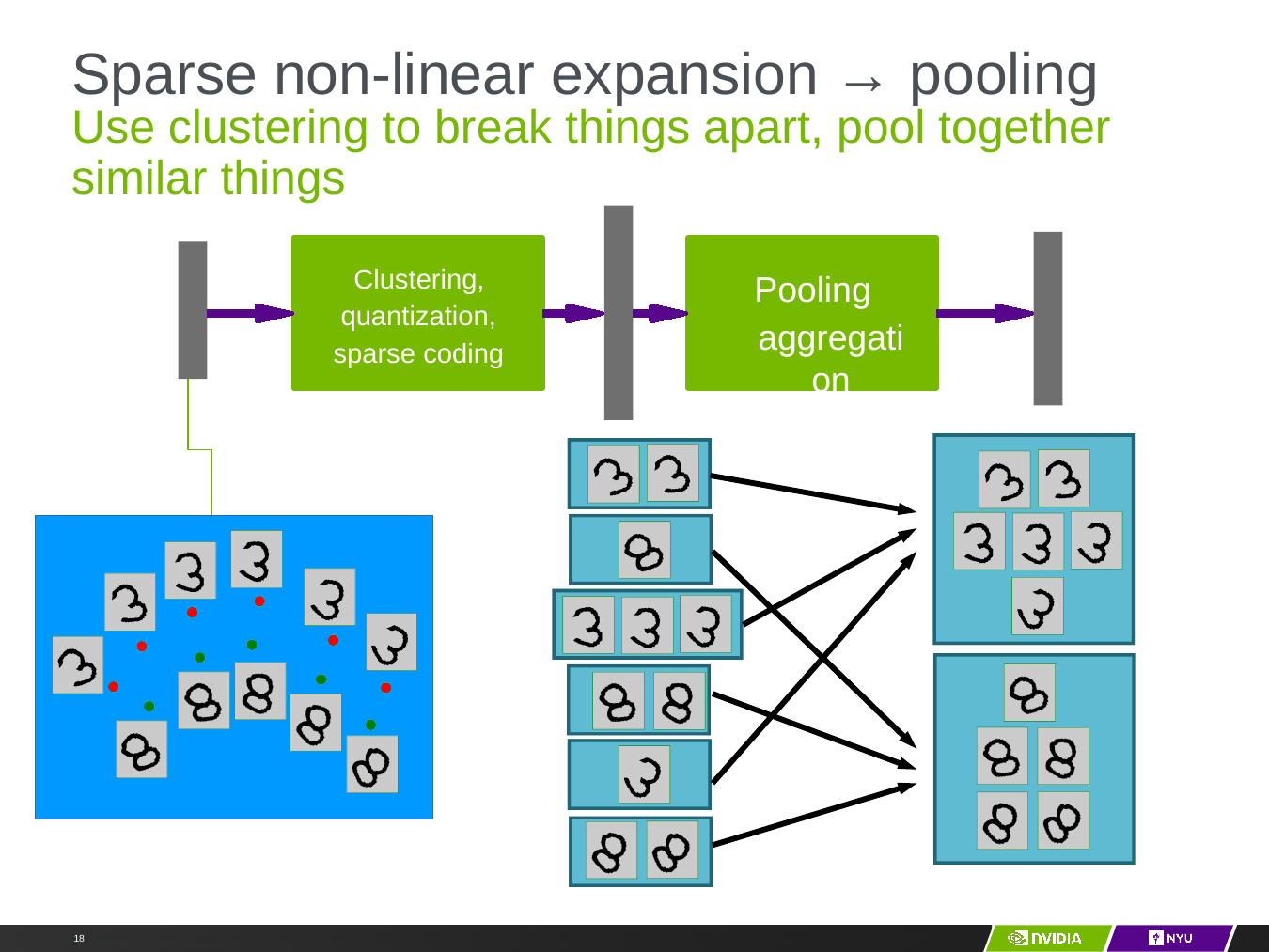

# Sparse non-linear expansion → pooling
Use clustering to break things apart, pool together similar things

Clustering, quantization, sparse coding

Pooling
aggregation